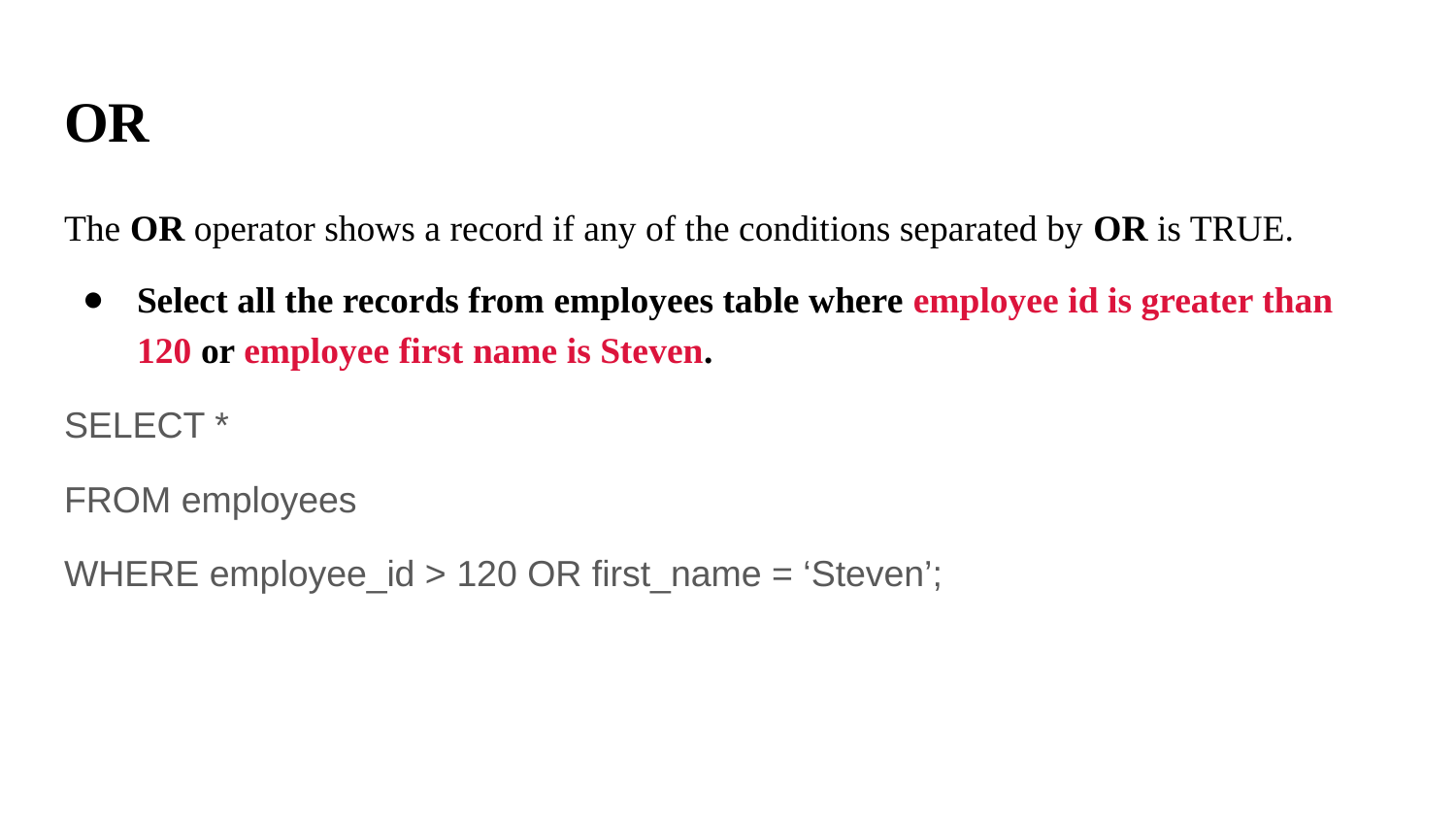

# OR
The OR operator shows a record if any of the conditions separated by OR is TRUE.
Select all the records from employees table where employee id is greater than 120 or employee first name is Steven.
SELECT *
FROM employees
WHERE employee_id > 120 OR first_name = ‘Steven’;